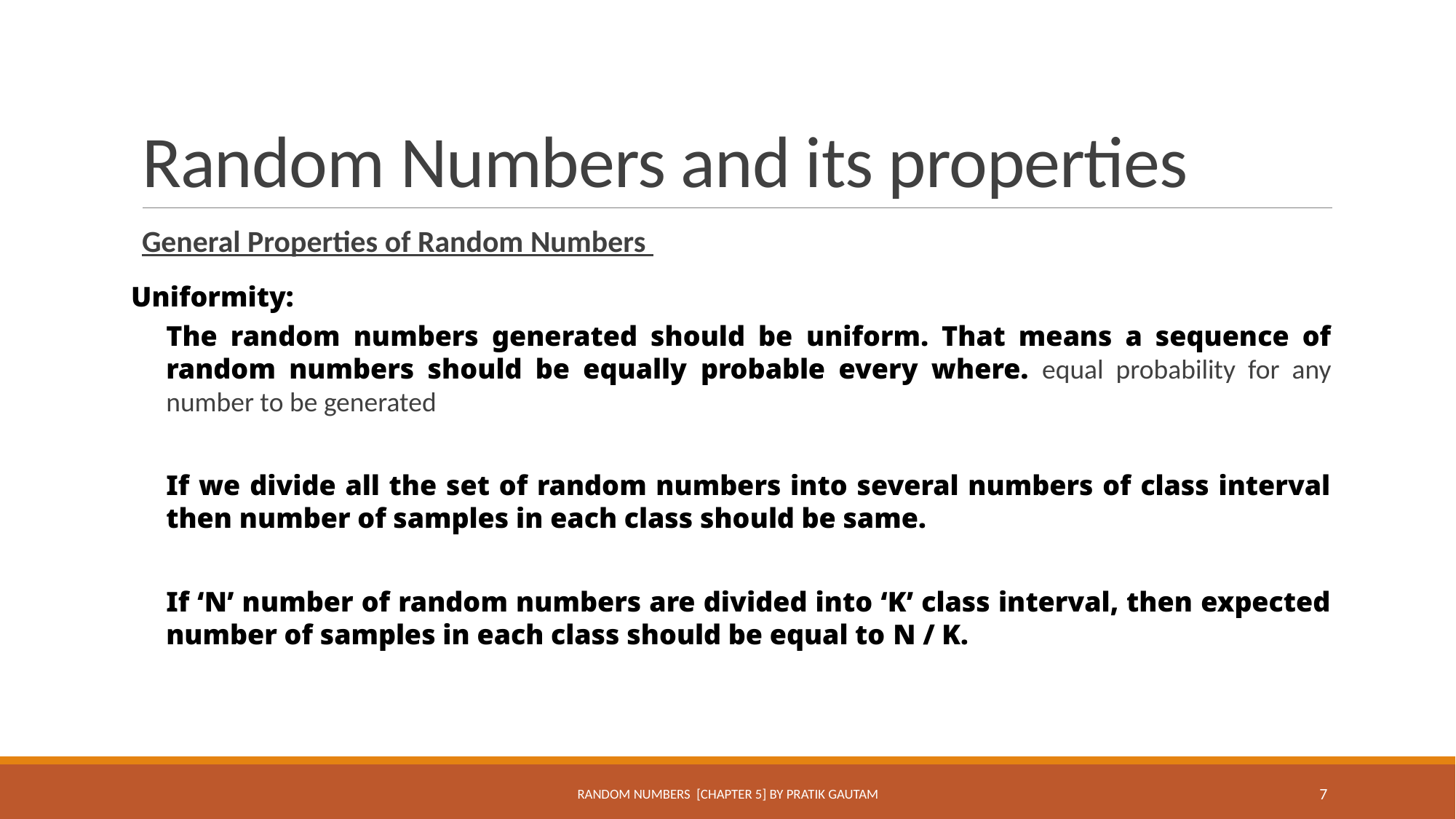

# Random Numbers and its properties
General Properties of Random Numbers
Uniformity:
The random numbers generated should be uniform. That means a sequence of random numbers should be equally probable every where. equal probability for any number to be generated

If we divide all the set of random numbers into several numbers of class interval then number of samples in each class should be same.

If ‘N’ number of random numbers are divided into ‘K’ class interval, then expected number of samples in each class should be equal to N / K.
Random Numbers  [Chapter 5] By Pratik Gautam
7